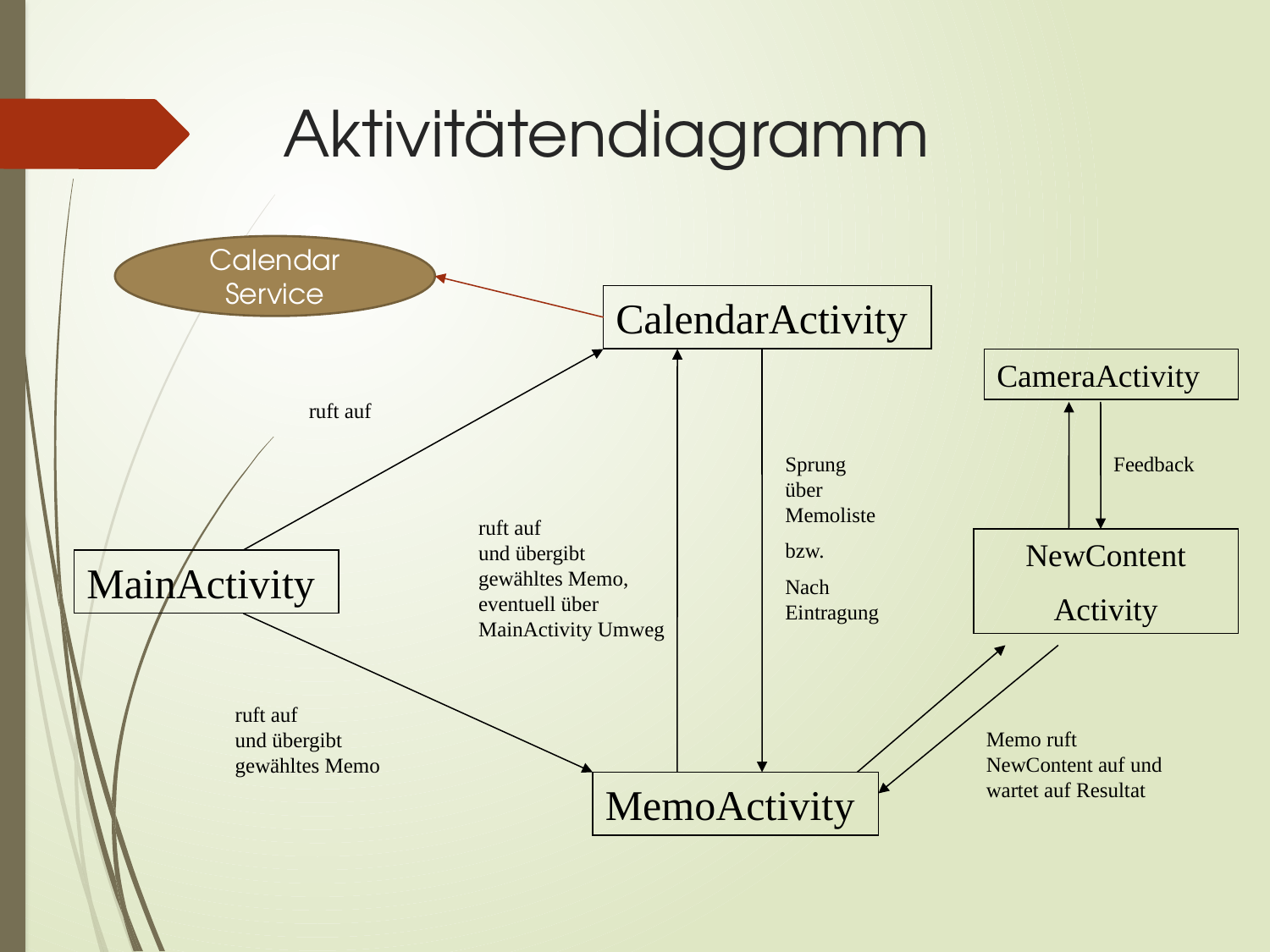

# Aktivitätendiagramm
Calendar
Service
CalendarActivity

CameraActivity
ruft auf

Feedback
Sprung über Memoliste
bzw.
Nach Eintragung
ruft auf
und übergibt
gewähltes Memo,
eventuell über
MainActivity Umweg
NewContent
Activity
MainActivity

ruft auf
und übergibt
gewähltes Memo
Memo ruft NewContent auf und wartet auf Resultat
MemoActivity